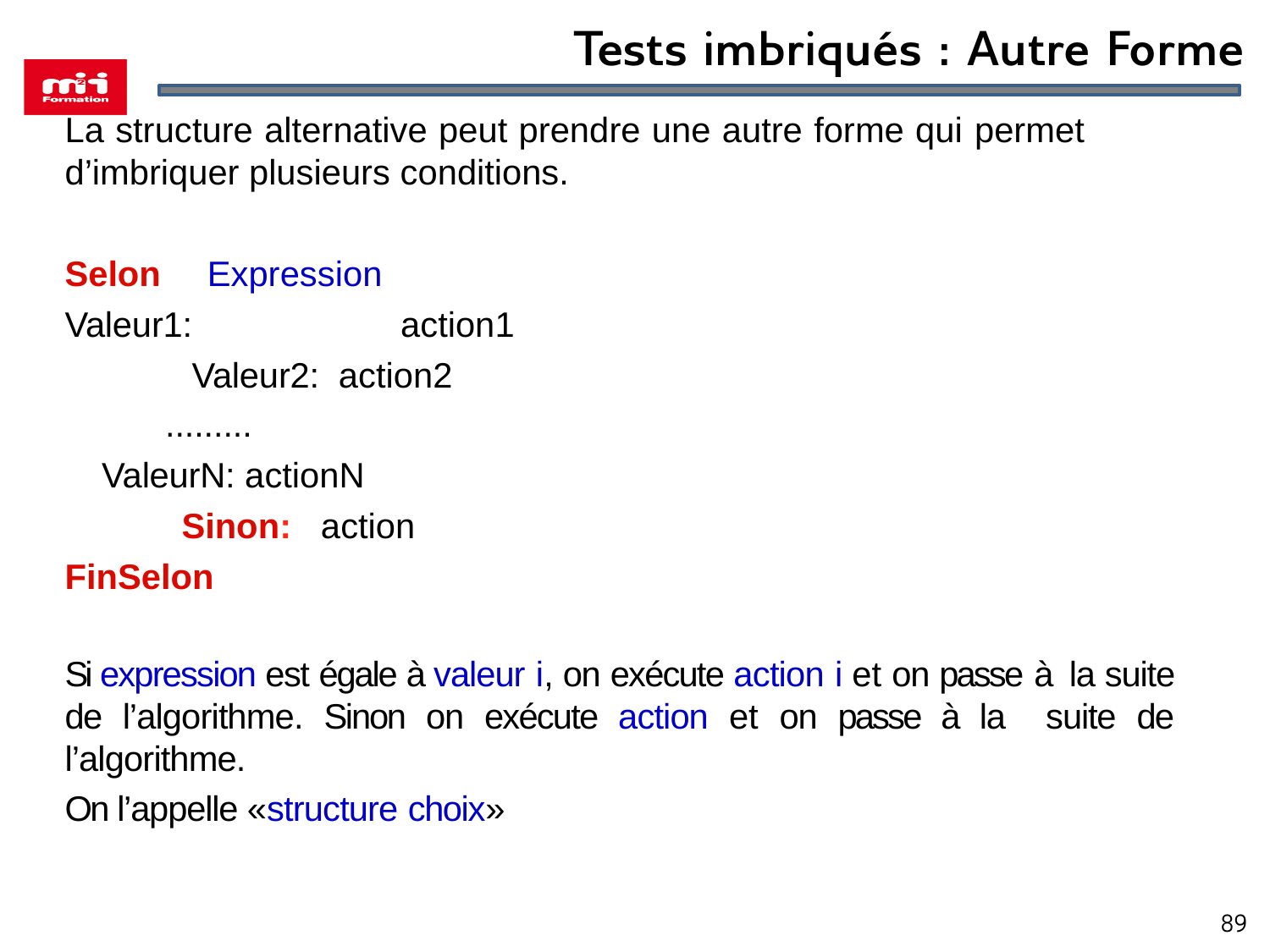

# Tests imbriqués : Autre Forme
La structure alternative peut prendre une autre forme qui permet  d’imbriquer plusieurs conditions.

Selon Expression  	Valeur1:	  action1  	Valeur2:  action2
	.........
	ValeurN: actionN
            Sinon:   action
FinSelon

Si expression est égale à valeur i, on exécute action i et on passe à  la suite de l’algorithme. Sinon on exécute action et on passe à la  suite de l’algorithme.
On l’appelle «structure choix»
89